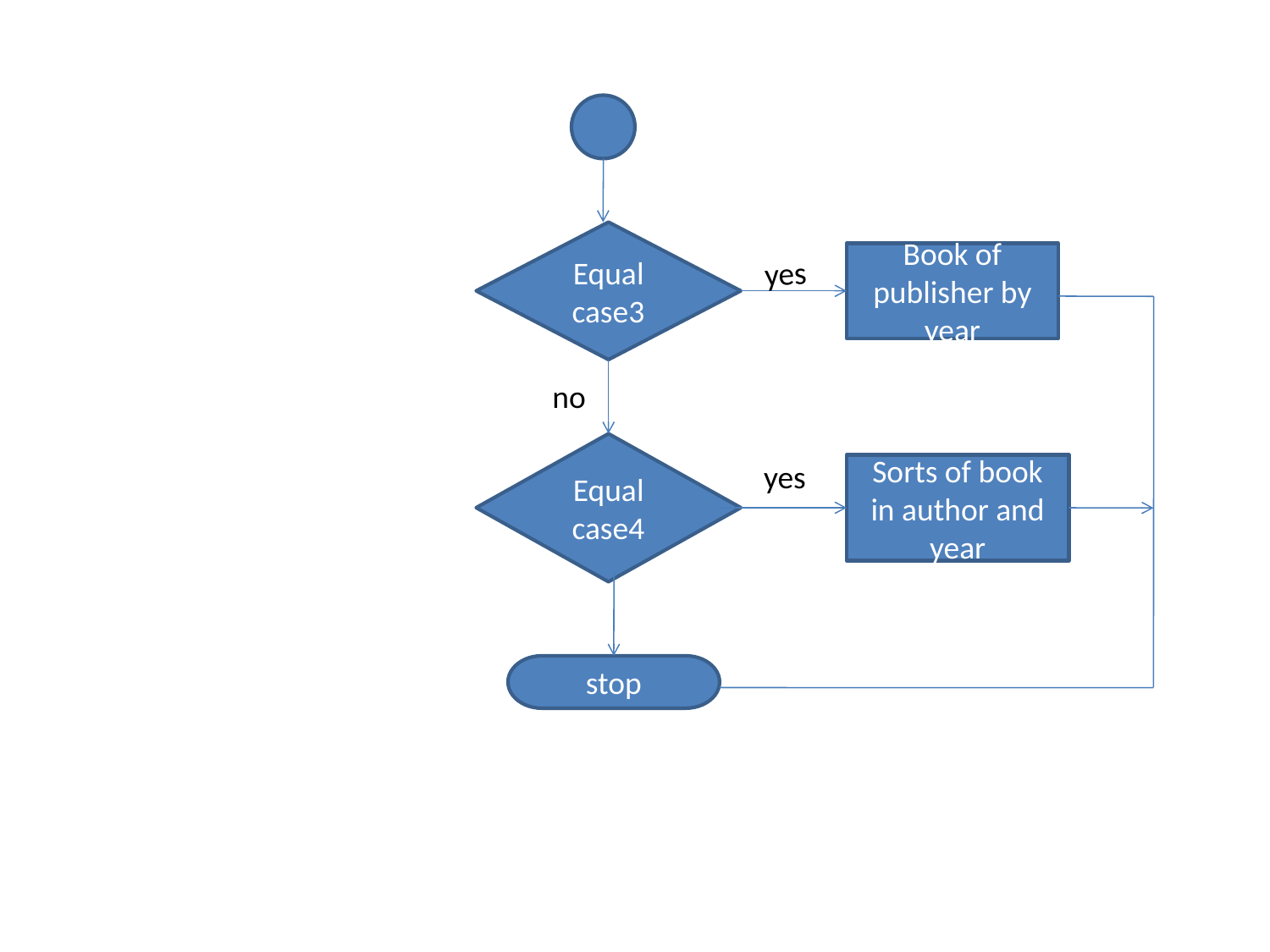

#

Equal case3
Book of publisher by year
yes
no
Equal case4
yes
Sorts of book in author and year
stop